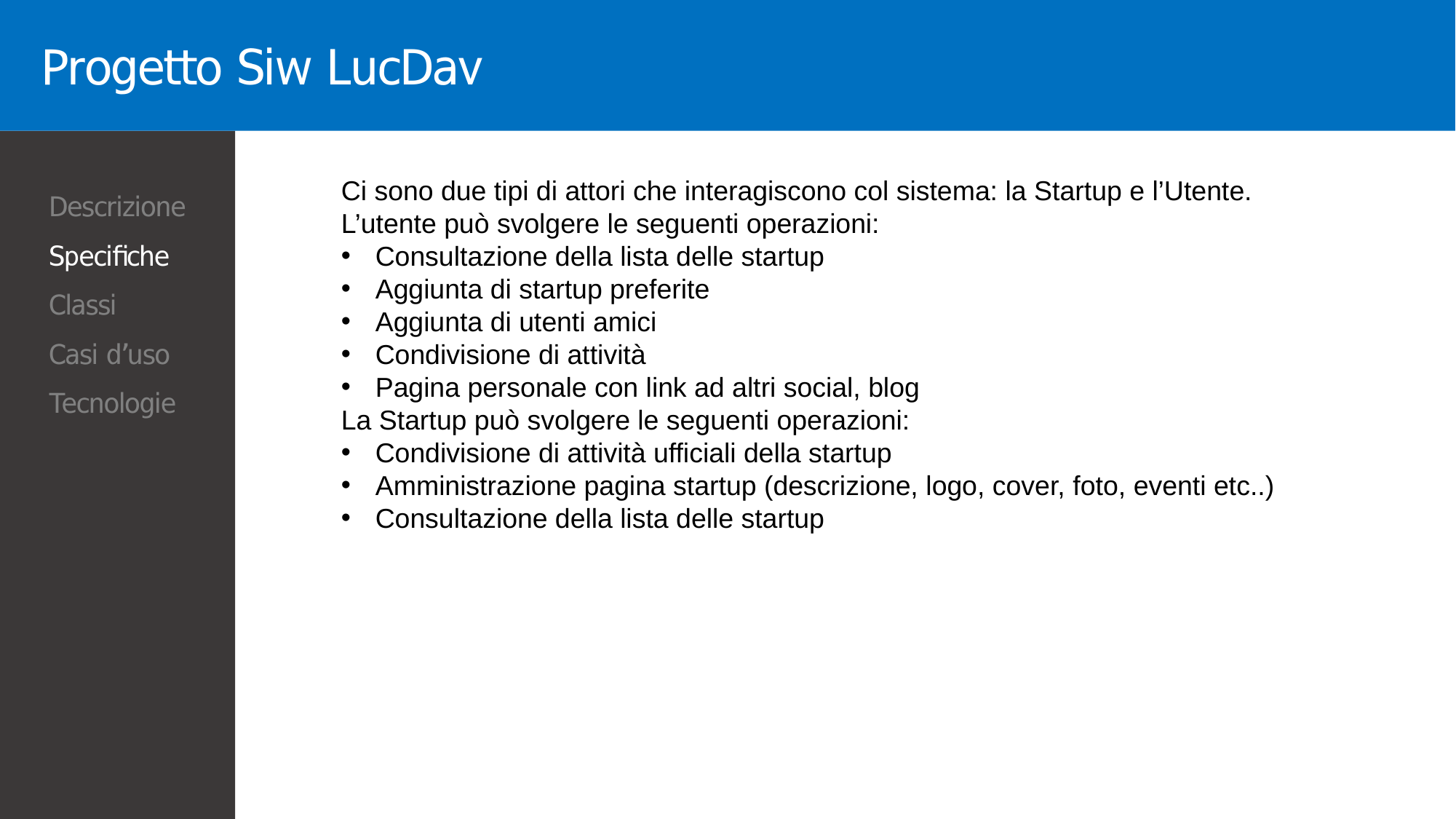

Progetto Siw LucDav

Descrizione
Specifiche
Classi
Casi d’uso
Tecnologie
Ci sono due tipi di attori che interagiscono col sistema: la Startup e l’Utente.
L’utente può svolgere le seguenti operazioni:
Consultazione della lista delle startup
Aggiunta di startup preferite
Aggiunta di utenti amici
Condivisione di attività
Pagina personale con link ad altri social, blog
La Startup può svolgere le seguenti operazioni:
Condivisione di attività ufficiali della startup
Amministrazione pagina startup (descrizione, logo, cover, foto, eventi etc..)
Consultazione della lista delle startup